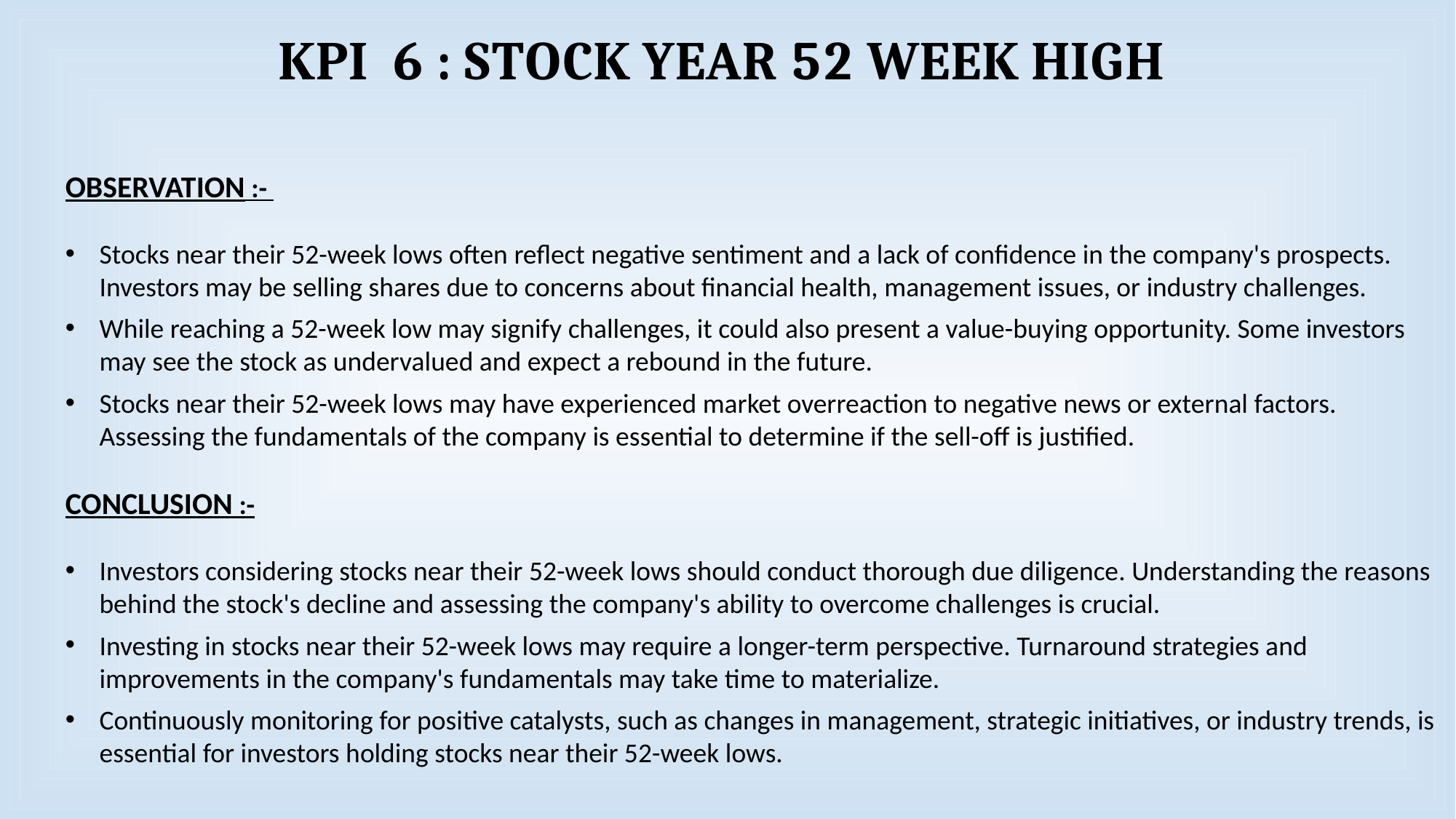

KPI  6 : STOCK YEAR 52 WEEK HIGH
OBSERVATION :-

Stocks near their 52-week lows often reflect negative sentiment and a lack of confidence in the company's prospects. Investors may be selling shares due to concerns about financial health, management issues, or industry challenges.
While reaching a 52-week low may signify challenges, it could also present a value-buying opportunity. Some investors may see the stock as undervalued and expect a rebound in the future.
Stocks near their 52-week lows may have experienced market overreaction to negative news or external factors. Assessing the fundamentals of the company is essential to determine if the sell-off is justified.

CONCLUSION :-

Investors considering stocks near their 52-week lows should conduct thorough due diligence. Understanding the reasons behind the stock's decline and assessing the company's ability to overcome challenges is crucial.
Investing in stocks near their 52-week lows may require a longer-term perspective. Turnaround strategies and improvements in the company's fundamentals may take time to materialize.
Continuously monitoring for positive catalysts, such as changes in management, strategic initiatives, or industry trends, is essential for investors holding stocks near their 52-week lows.